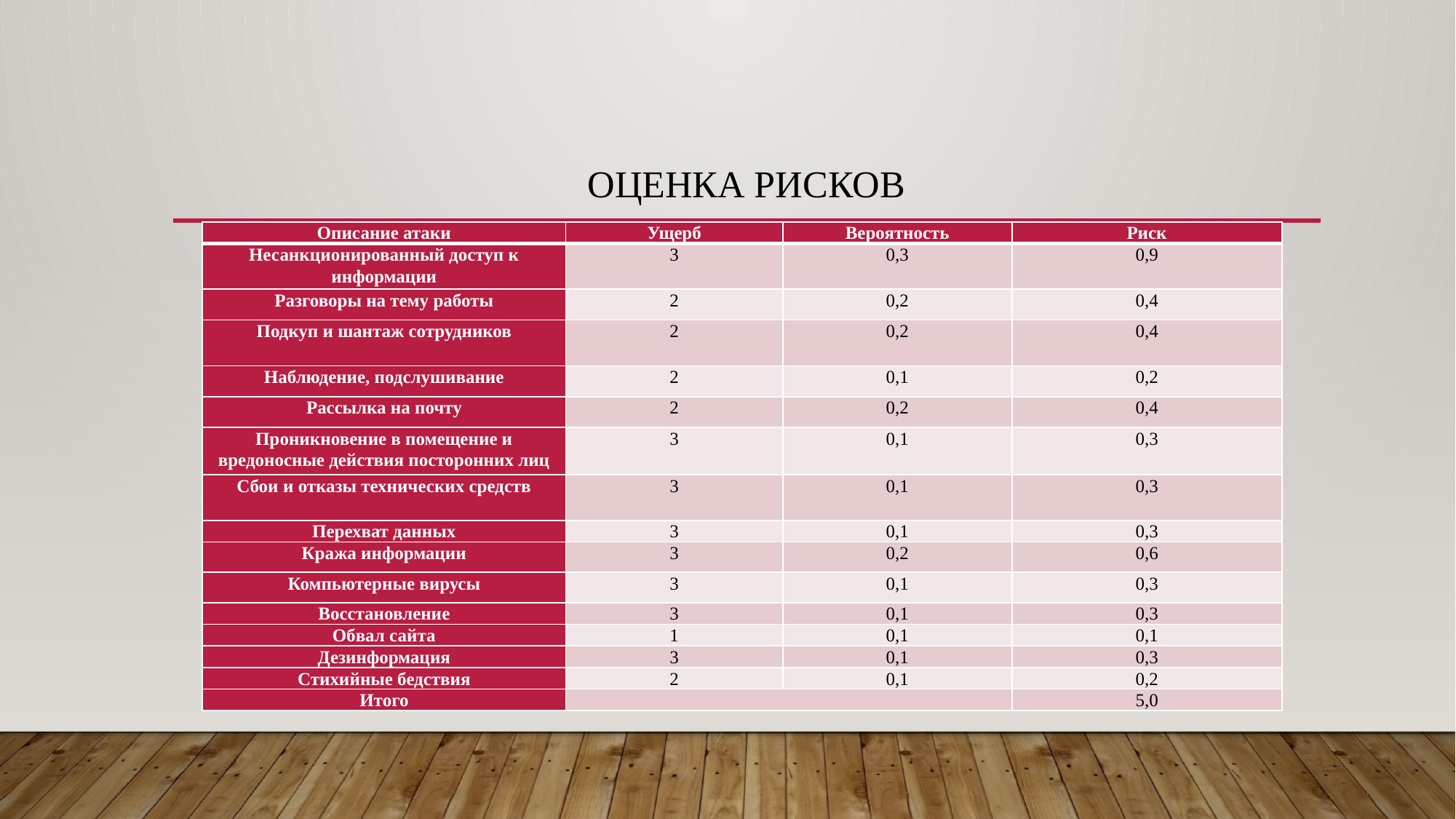

# Оценка рисков
| Описание атаки | Ущерб | Вероятность | Риск |
| --- | --- | --- | --- |
| Несанкционированный доступ к информации | 3 | 0,3 | 0,9 |
| Разговоры на тему работы | 2 | 0,2 | 0,4 |
| Подкуп и шантаж сотрудников | 2 | 0,2 | 0,4 |
| Наблюдение, подслушивание | 2 | 0,1 | 0,2 |
| Рассылка на почту | 2 | 0,2 | 0,4 |
| Проникновение в помещение и вредоносные действия посторонних лиц | 3 | 0,1 | 0,3 |
| Сбои и отказы технических средств | 3 | 0,1 | 0,3 |
| Перехват данных | 3 | 0,1 | 0,3 |
| Кража информации | 3 | 0,2 | 0,6 |
| Компьютерные вирусы | 3 | 0,1 | 0,3 |
| Восстановление | 3 | 0,1 | 0,3 |
| Обвал сайта | 1 | 0,1 | 0,1 |
| Дезинформация | 3 | 0,1 | 0,3 |
| Стихийные бедствия | 2 | 0,1 | 0,2 |
| Итого |  |  | 5,0 |